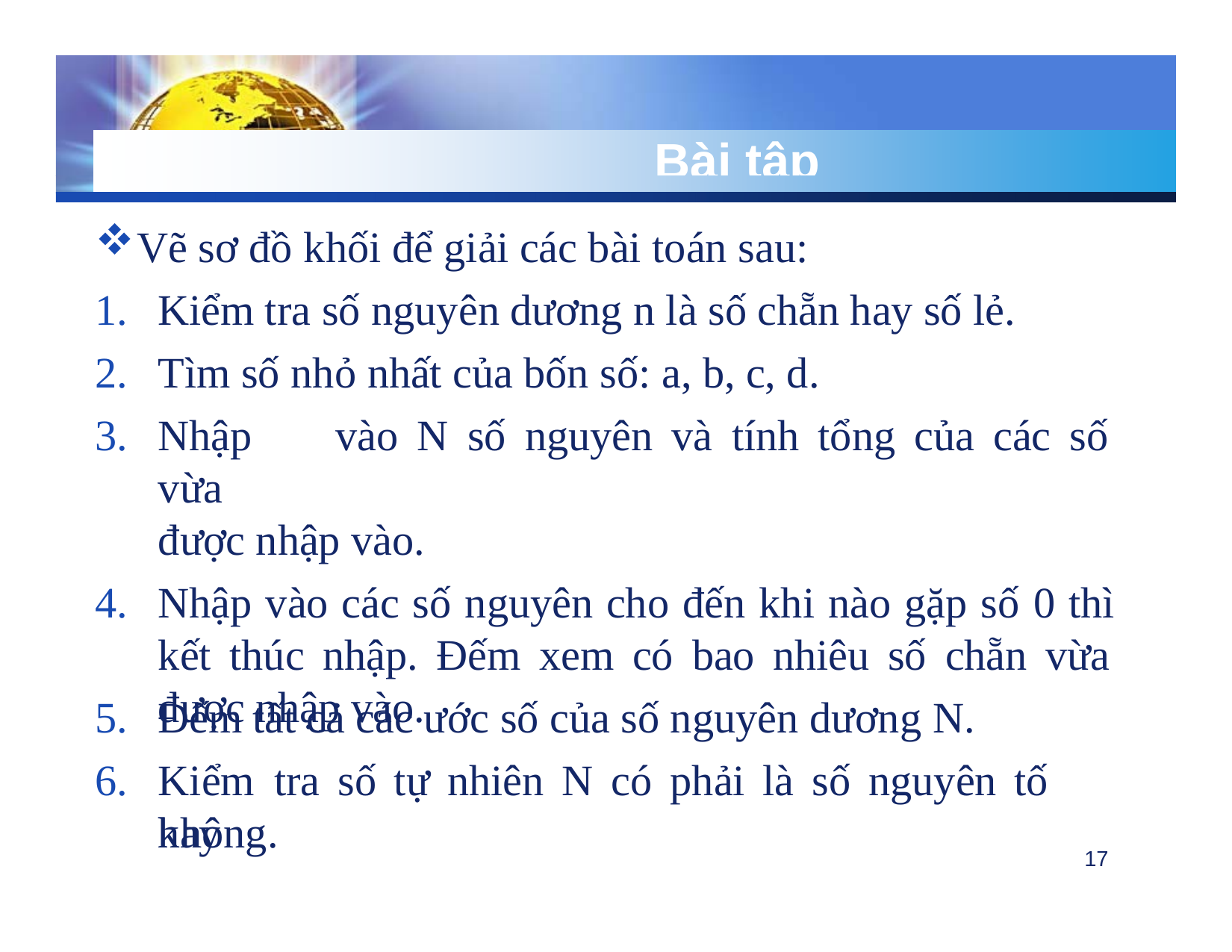

# Bài tập

Vẽ sơ đồ khối để giải các bài toán sau:
Kiểm tra số nguyên dương n là số chẵn hay số lẻ.
Tìm số nhỏ nhất của bốn số: a, b, c, d.
Nhập	vào	N	số	nguyên	và	tính	tổng	của	các	số	vừa
được nhập vào.
Nhập vào các số nguyên cho đến khi nào gặp số 0 thì  kết thúc nhập. Đếm xem có bao nhiêu số chẵn vừa  được nhập vào.

5.
6.
Đếm tất cả các ước số của số nguyên dương N.
Kiểm	tra	số	tự	nhiên	N	có	phải	là	số	nguyên	tố	hay
không.
17